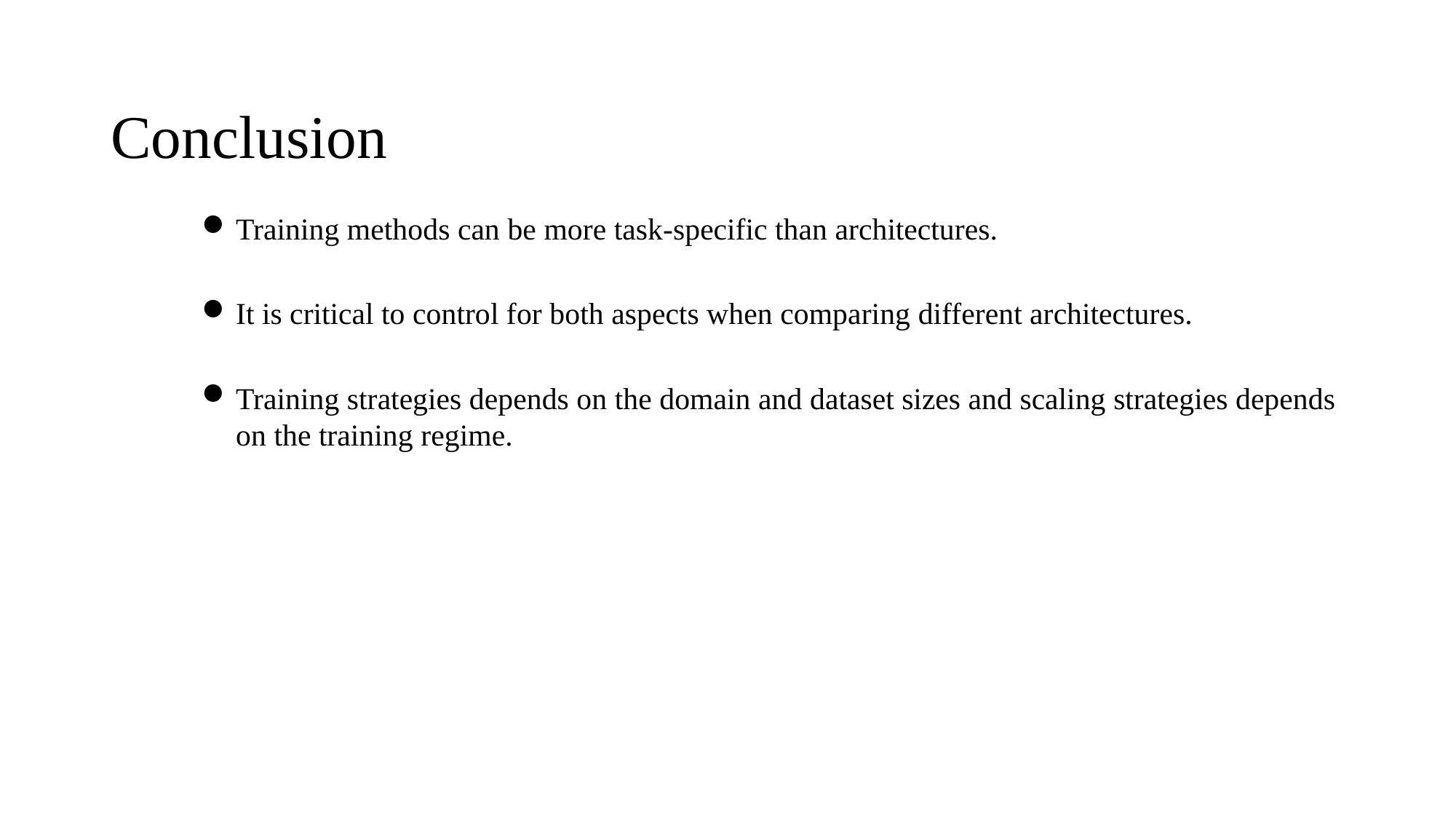

# Conclusion

Training methods can be more task-specific than architectures.

It is critical to control for both aspects when comparing different architectures.

Training strategies depends on the domain and dataset sizes and scaling strategies depends on the training regime.